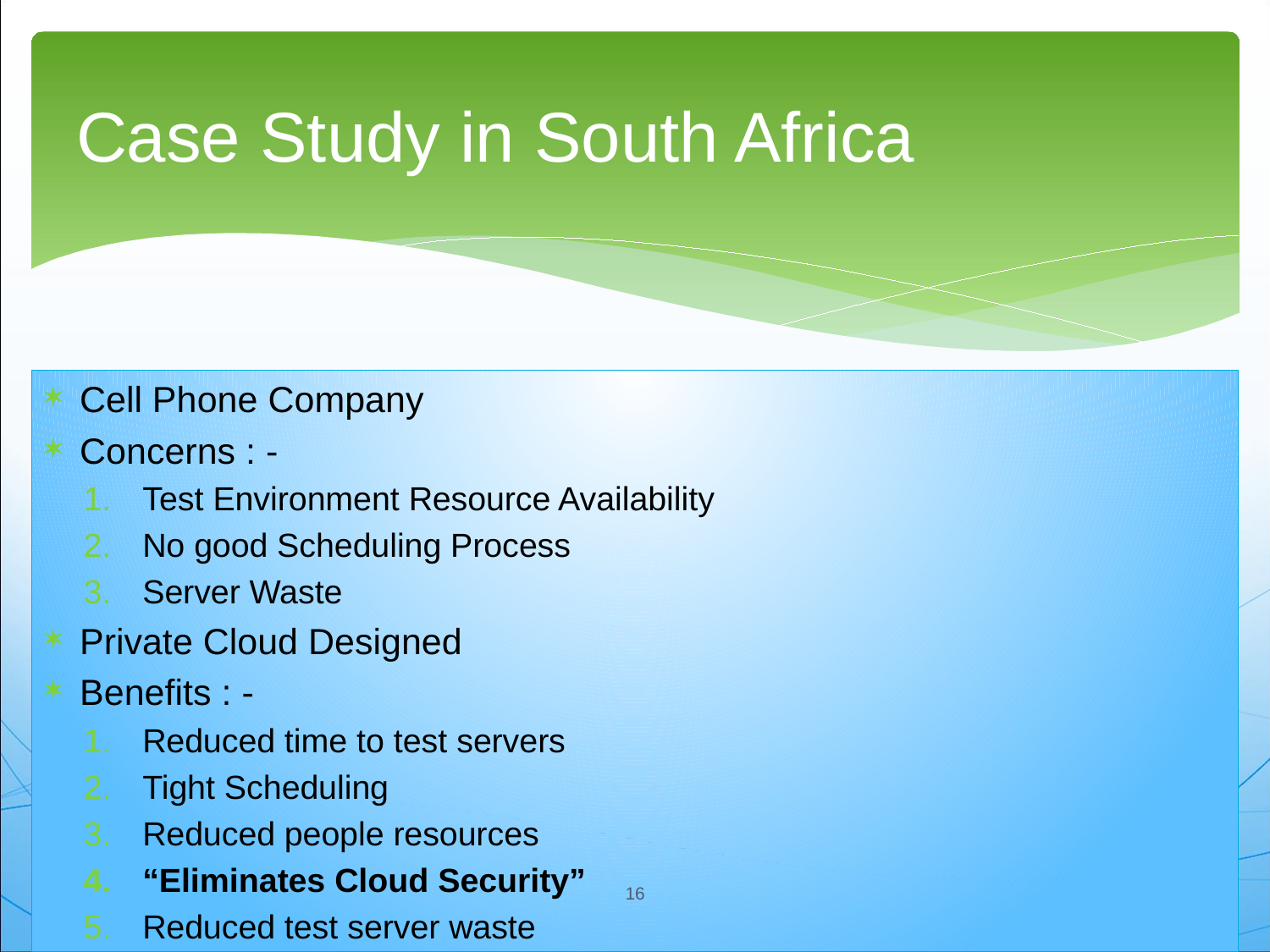

# Case Study in South Africa
Cell Phone Company
Concerns : -
Test Environment Resource Availability
No good Scheduling Process
Server Waste
Private Cloud Designed
Benefits : -
Reduced time to test servers
Tight Scheduling
Reduced people resources
“Eliminates Cloud Security”
Reduced test server waste
16